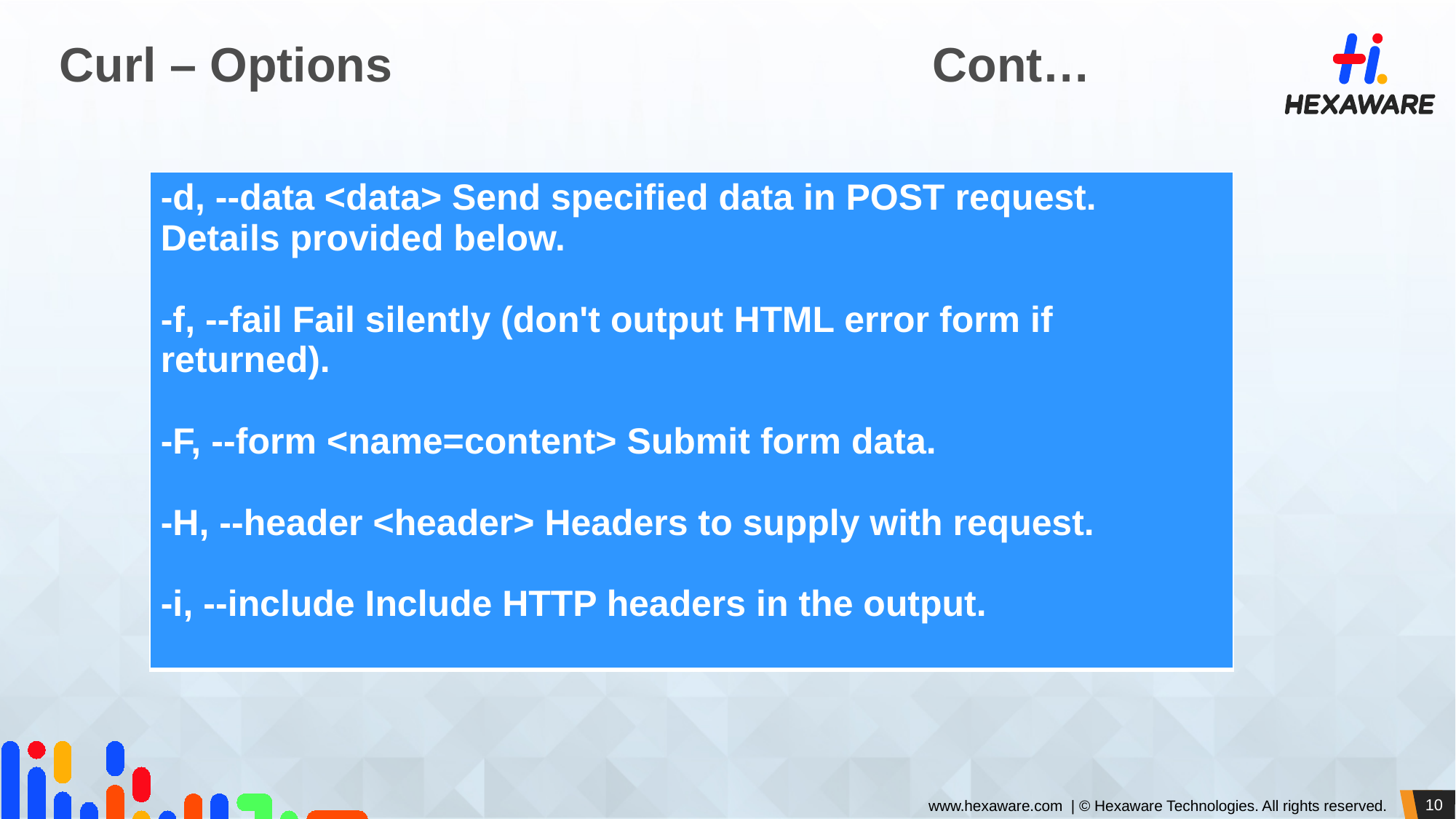

# Curl – Options					Cont…
| -d, --data <data> Send specified data in POST request. Details provided below. -f, --fail Fail silently (don't output HTML error form if returned). -F, --form <name=content> Submit form data. -H, --header <header> Headers to supply with request. -i, --include Include HTTP headers in the output. |
| --- |